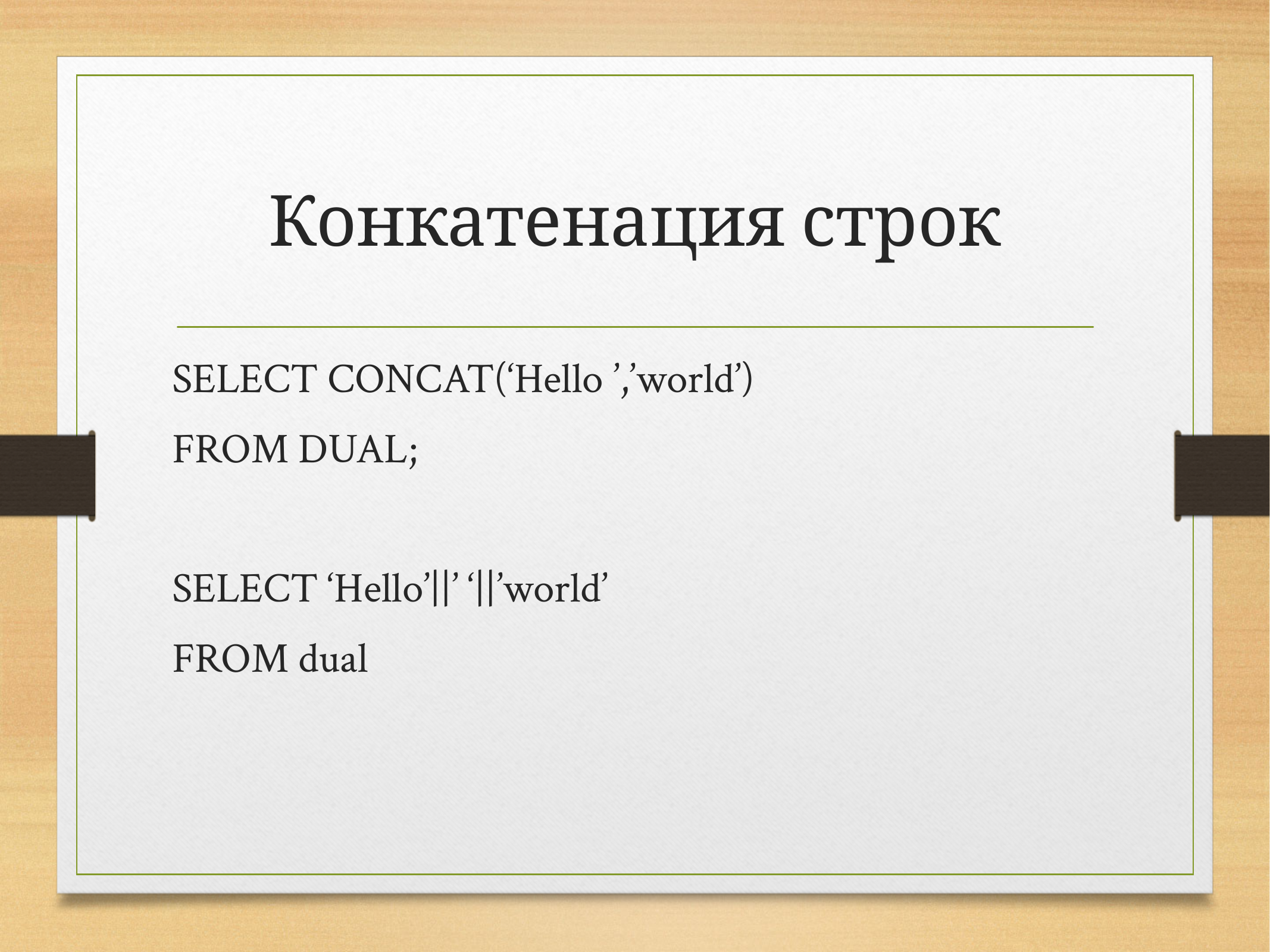

# Конкатенация строк
SELECT CONCAT(‘Hello ’,’world’)
FROM DUAL;

SELECT ‘Hello’||’ ‘||’world’
FROM dual